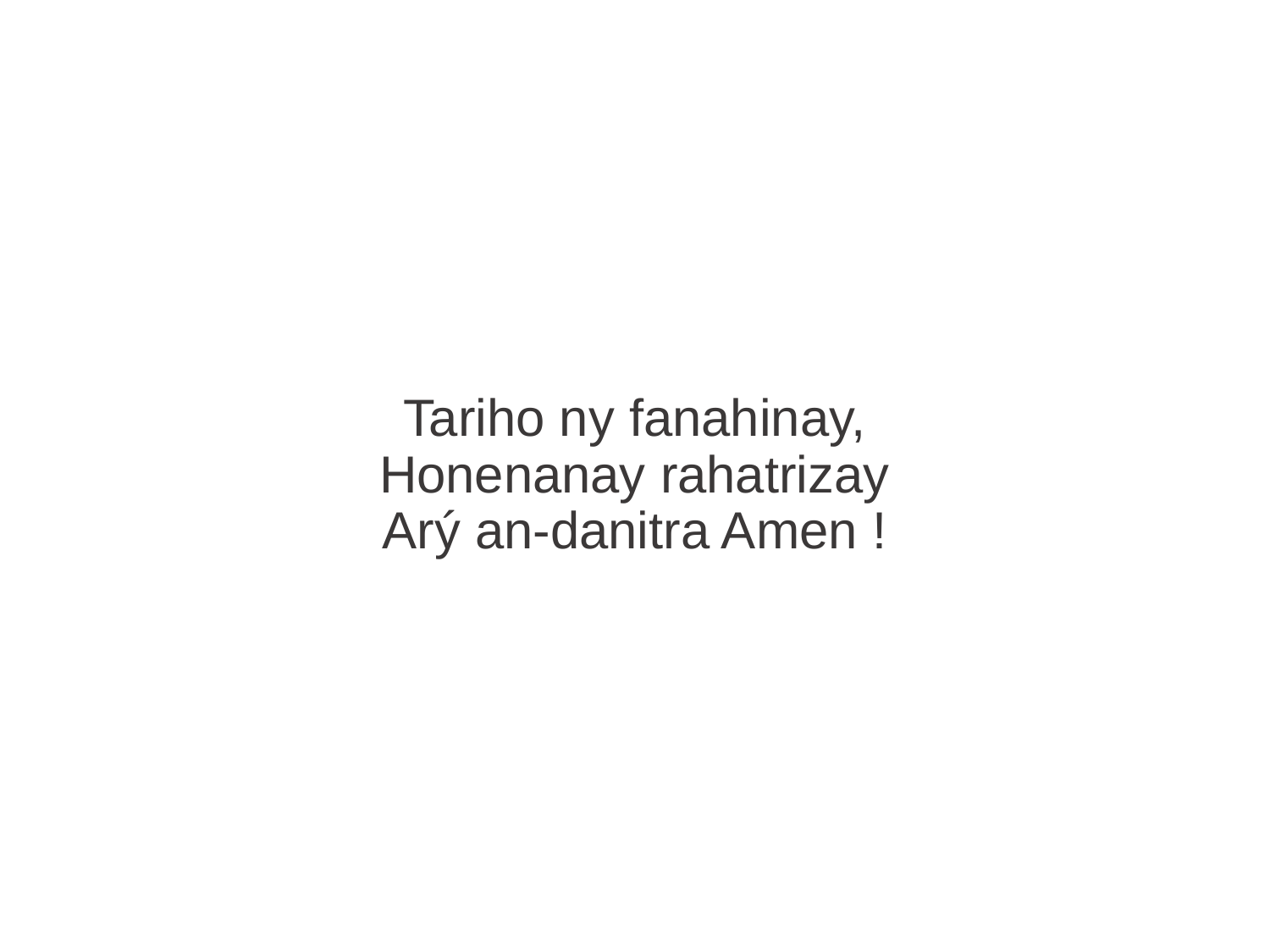

Tariho ny fanahinay,
Honenanay rahatrizay
Arý an-danitra Amen !